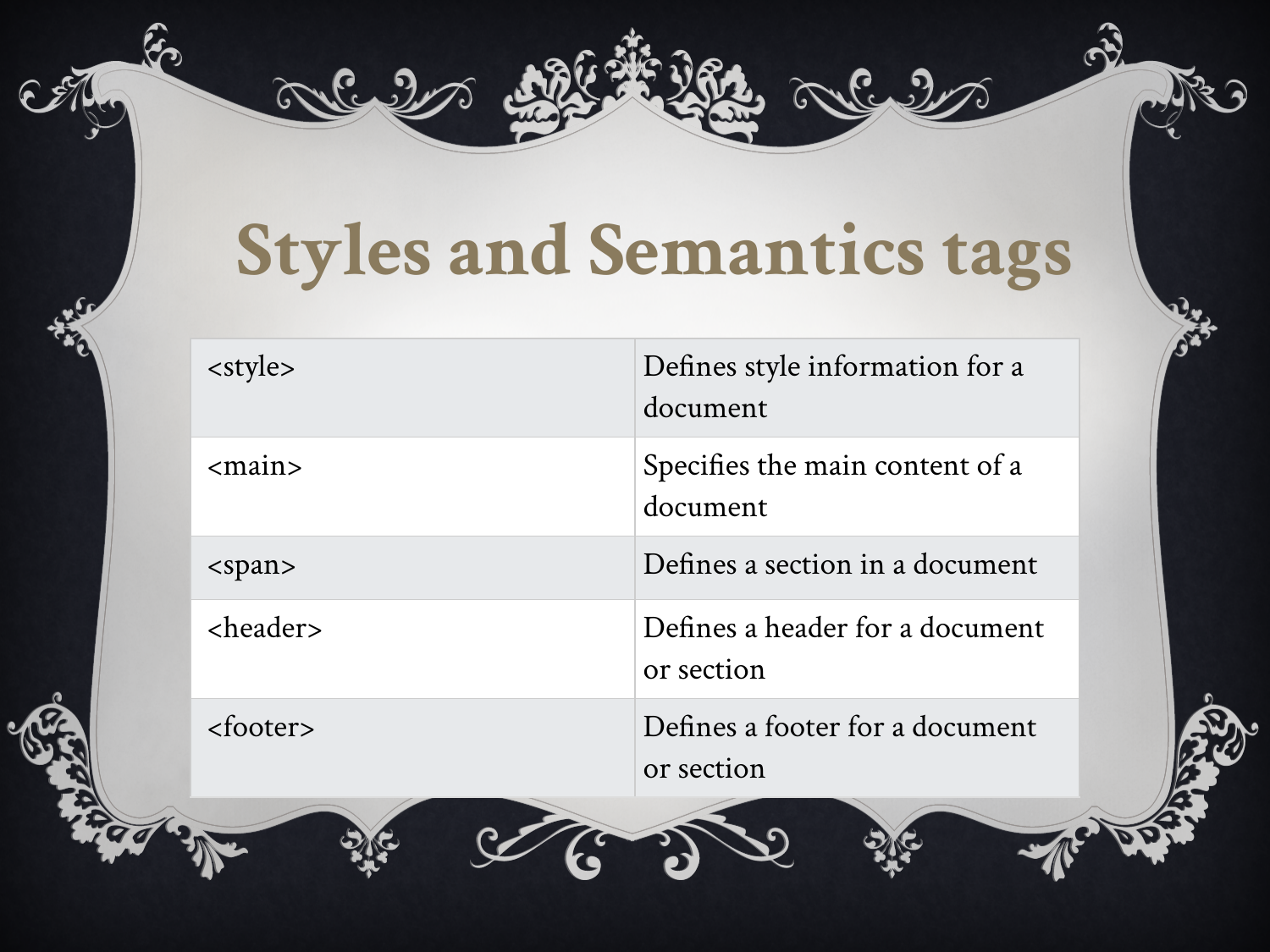

Styles and Semantics tags
| <style> | Defines style information for a document |
| --- | --- |
| <main> | Specifies the main content of a document |
| <span> | Defines a section in a document |
| <header> | Defines a header for a document or section |
| <footer> | Defines a footer for a document or section |